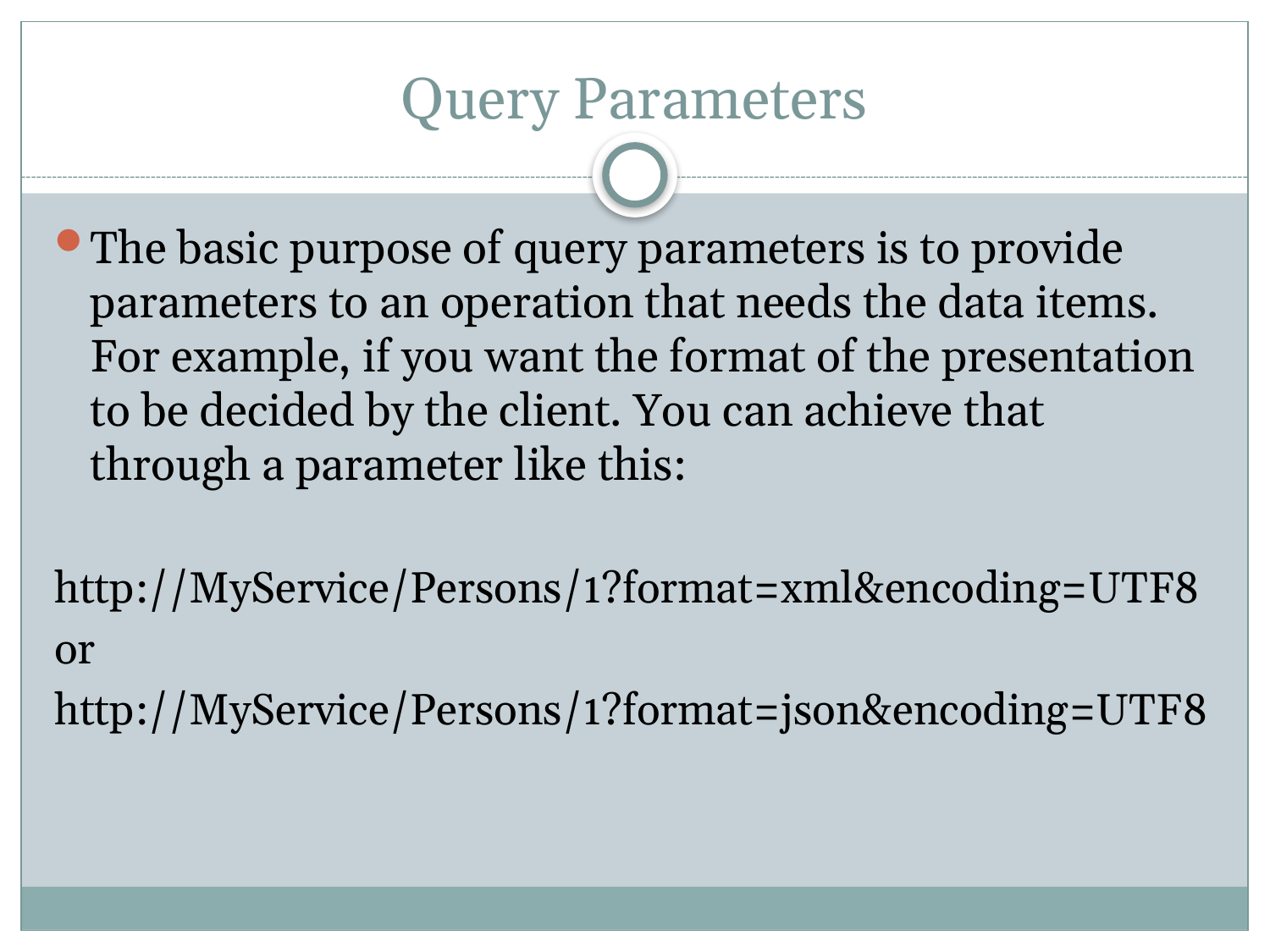

# Query Parameters
The basic purpose of query parameters is to provide parameters to an operation that needs the data items. For example, if you want the format of the presentation to be decided by the client. You can achieve that through a parameter like this:

http://MyService/Persons/1?format=xml&encoding=UTF8
or
http://MyService/Persons/1?format=json&encoding=UTF8